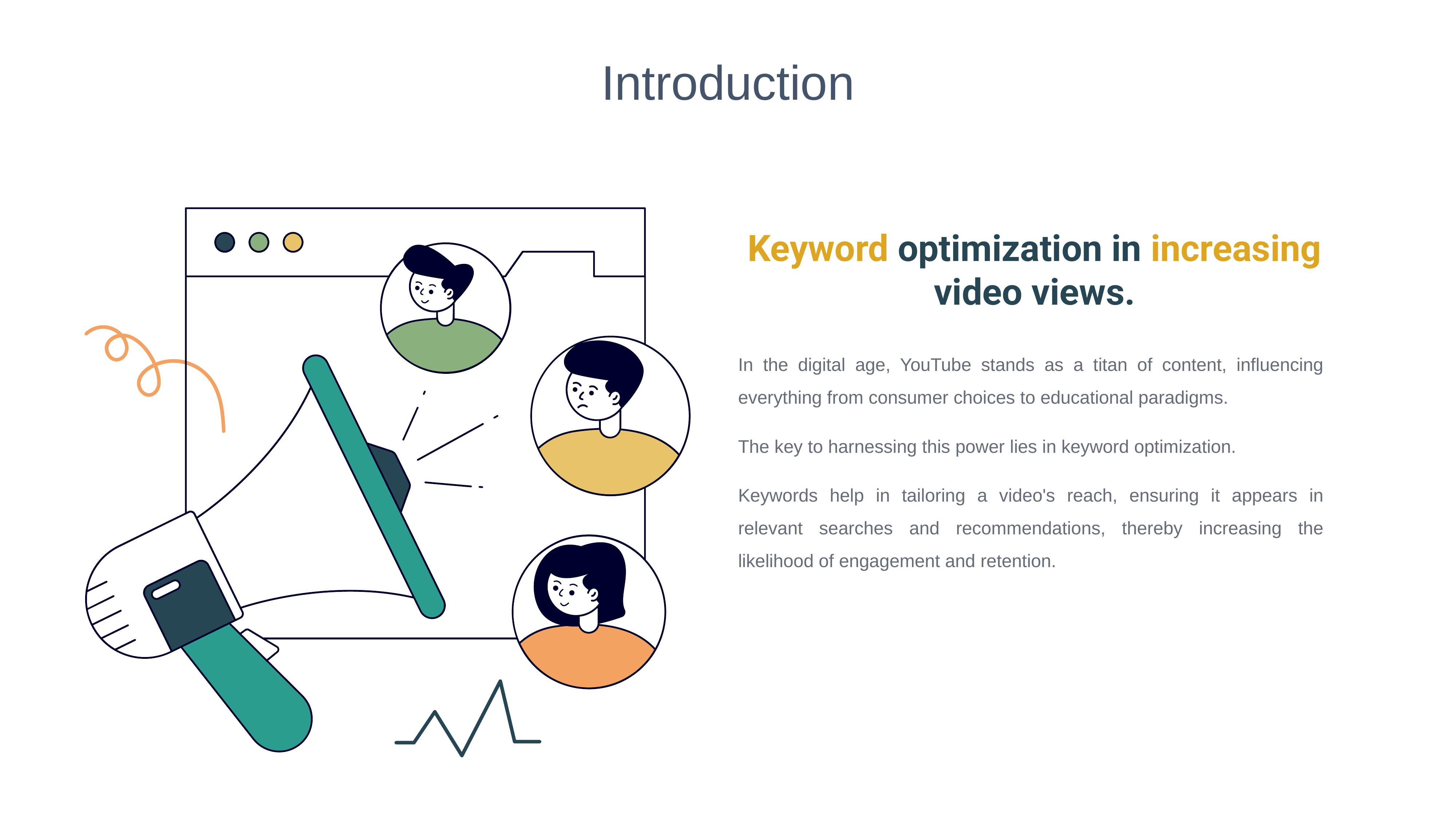

Introduction

Keyword optimization in increasing video views.
In the digital age, YouTube stands as a titan of content, influencing everything from consumer choices to educational paradigms.

The key to harnessing this power lies in keyword optimization.

Keywords help in tailoring a video's reach, ensuring it appears in relevant searches and recommendations, thereby increasing the likelihood of engagement and retention.